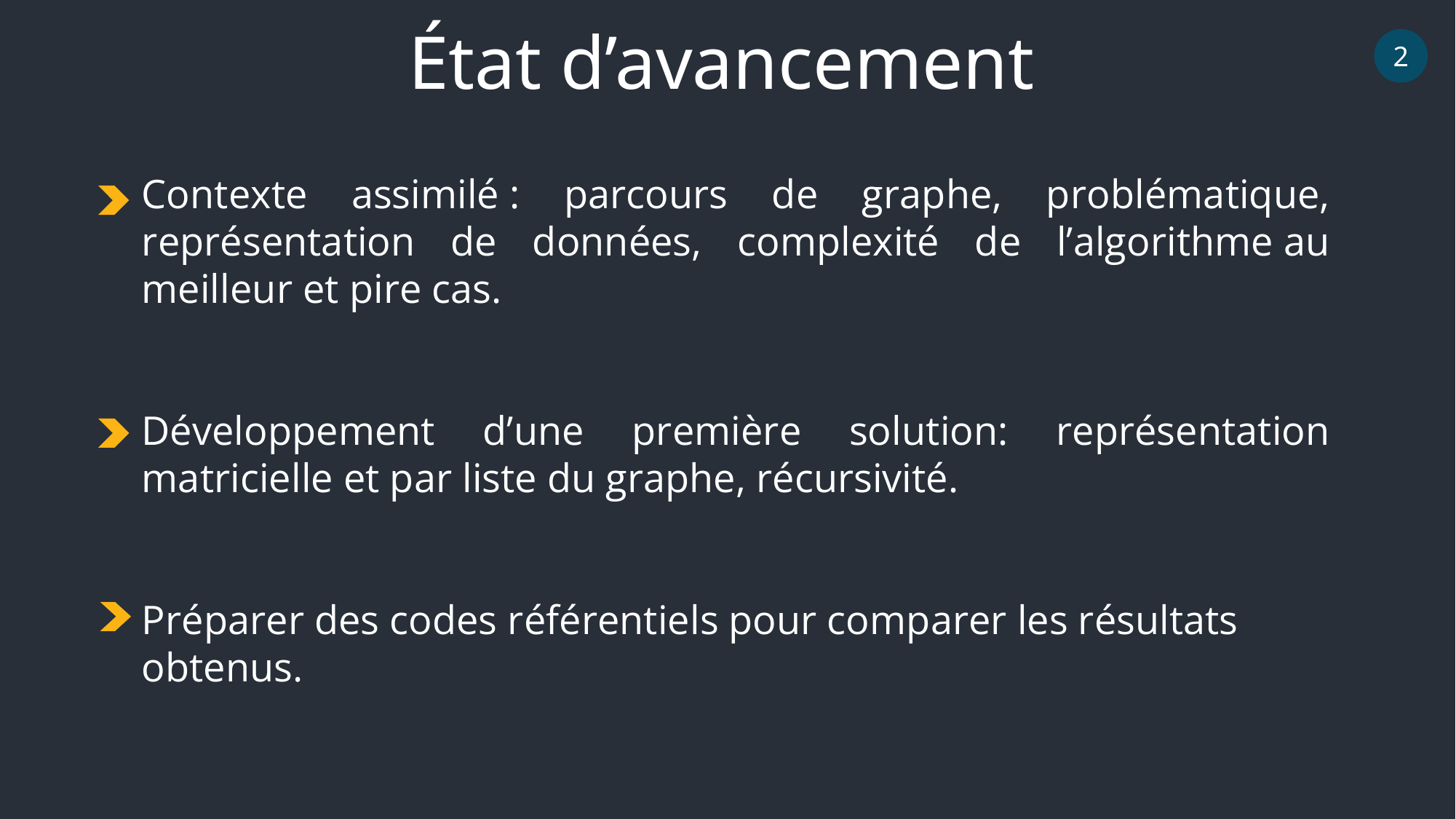

État d’avancement
2
Contexte assimilé : parcours de graphe, problématique, représentation de données, complexité de l’algorithme au meilleur et pire cas.

Développement d’une première solution: représentation matricielle et par liste du graphe, récursivité.

Préparer des codes référentiels pour comparer les résultats
obtenus.